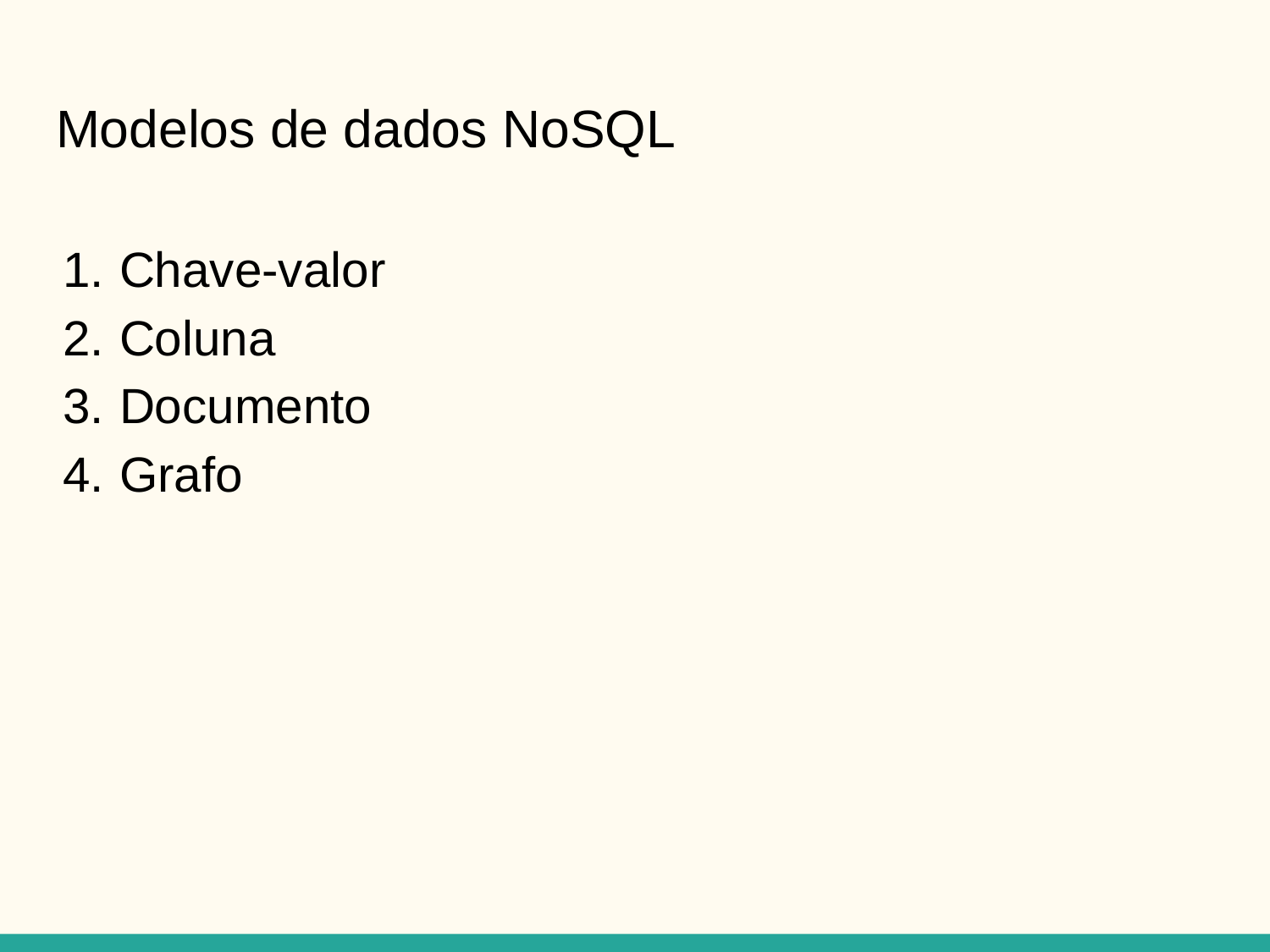

# Modelos de dados NoSQL
Chave-valor
Coluna
Documento
Grafo